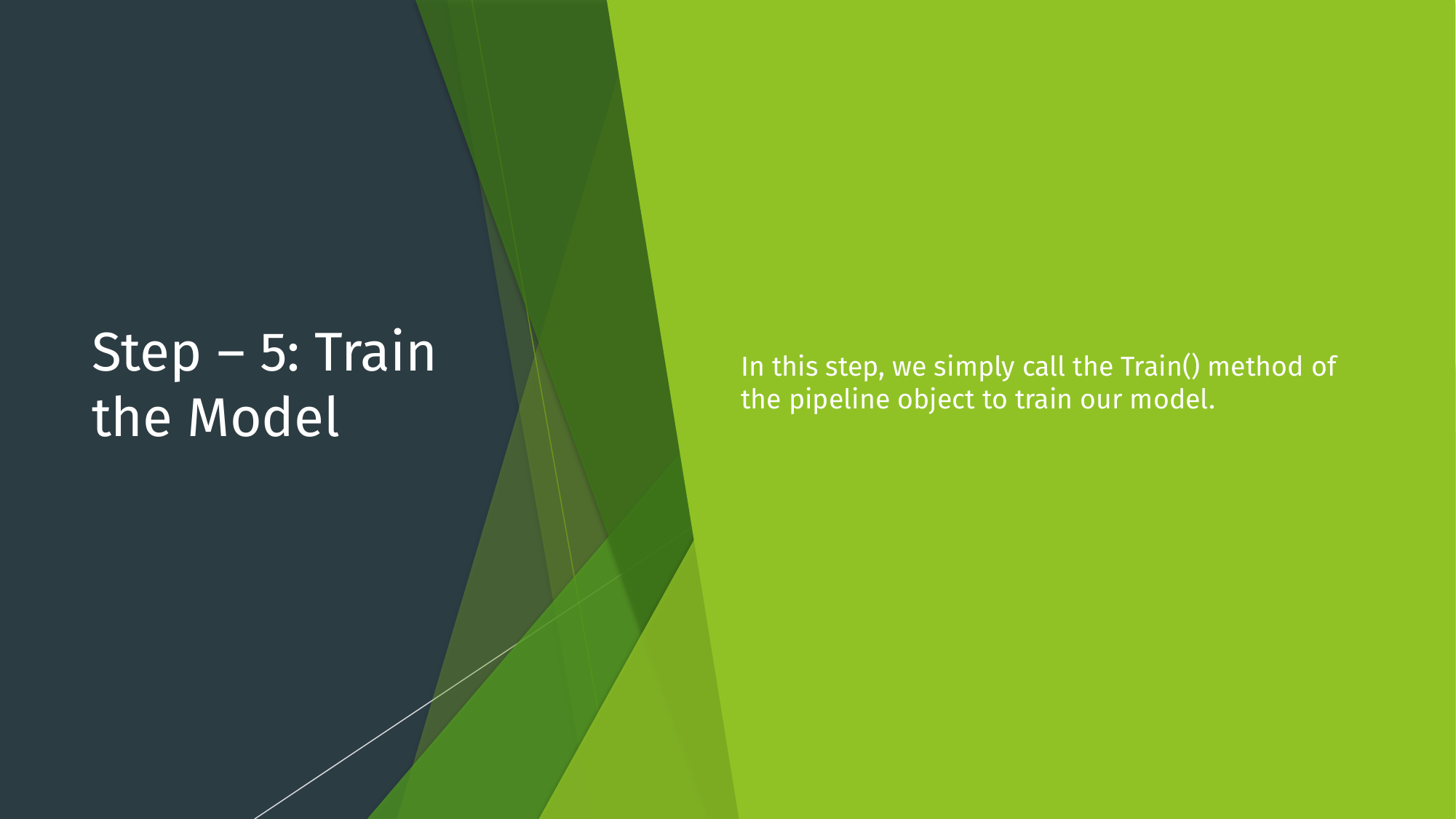

# Step – 5: Train the Model
In this step, we simply call the Train() method of the pipeline object to train our model.